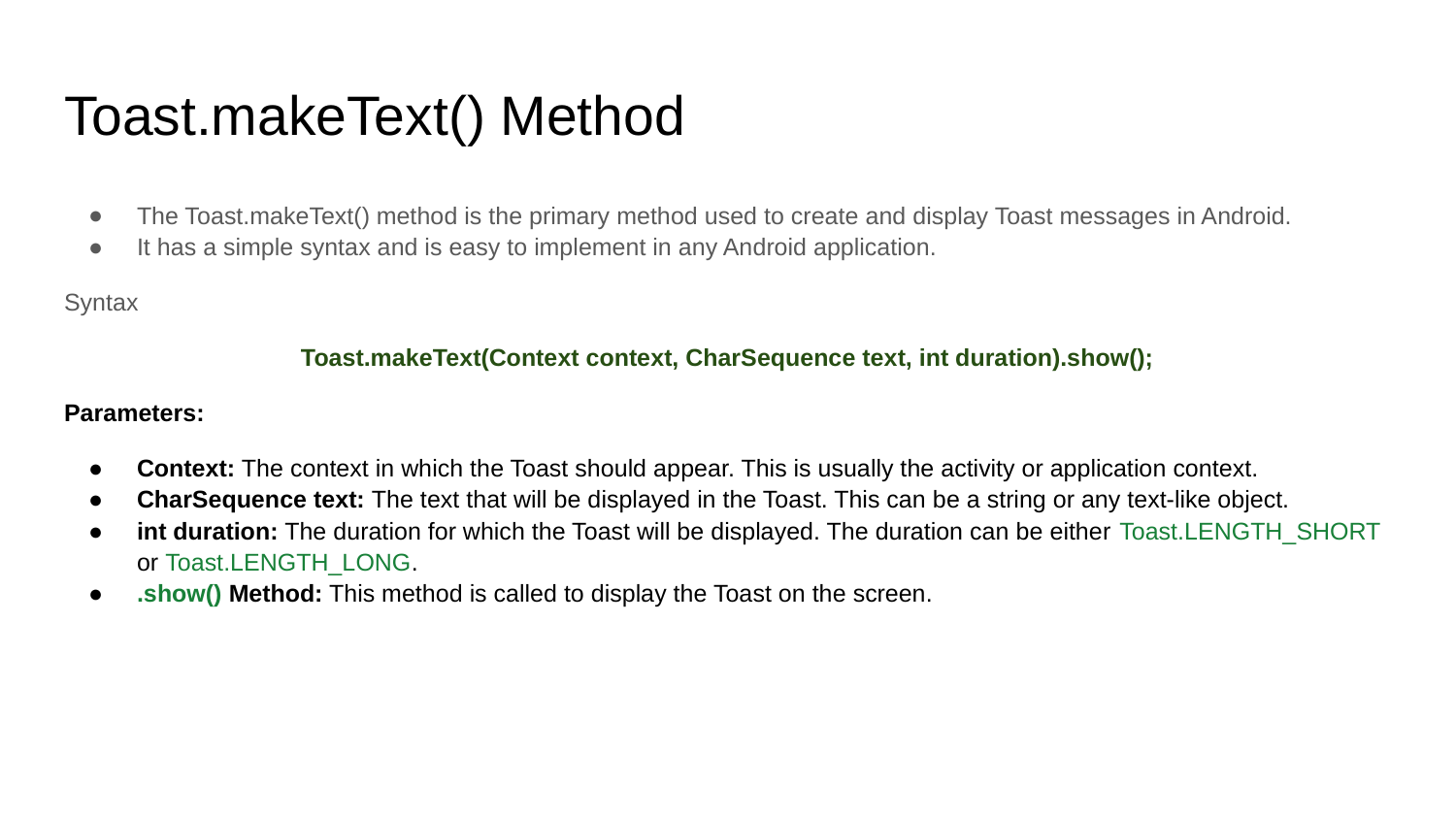

# Toast.makeText() Method
The Toast.makeText() method is the primary method used to create and display Toast messages in Android.
It has a simple syntax and is easy to implement in any Android application.
Syntax
Toast.makeText(Context context, CharSequence text, int duration).show();
Parameters:
Context: The context in which the Toast should appear. This is usually the activity or application context.
CharSequence text: The text that will be displayed in the Toast. This can be a string or any text-like object.
int duration: The duration for which the Toast will be displayed. The duration can be either Toast.LENGTH_SHORT or Toast.LENGTH_LONG.
.show() Method: This method is called to display the Toast on the screen.